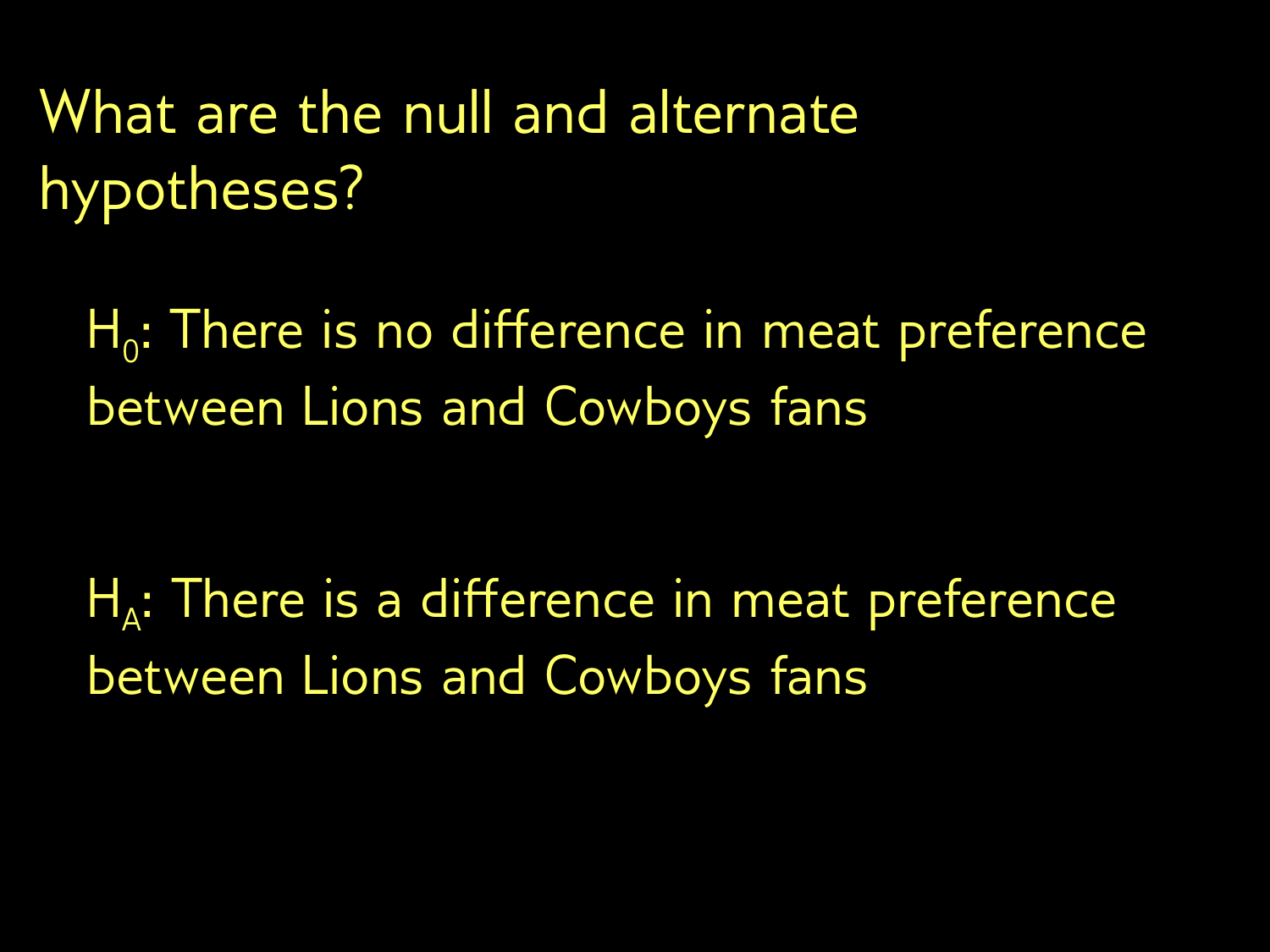

What are the null and alternate hypotheses?
H0: There is no difference in meat preference between Lions and Cowboys fans

HA: There is a difference in meat preference between Lions and Cowboys fans